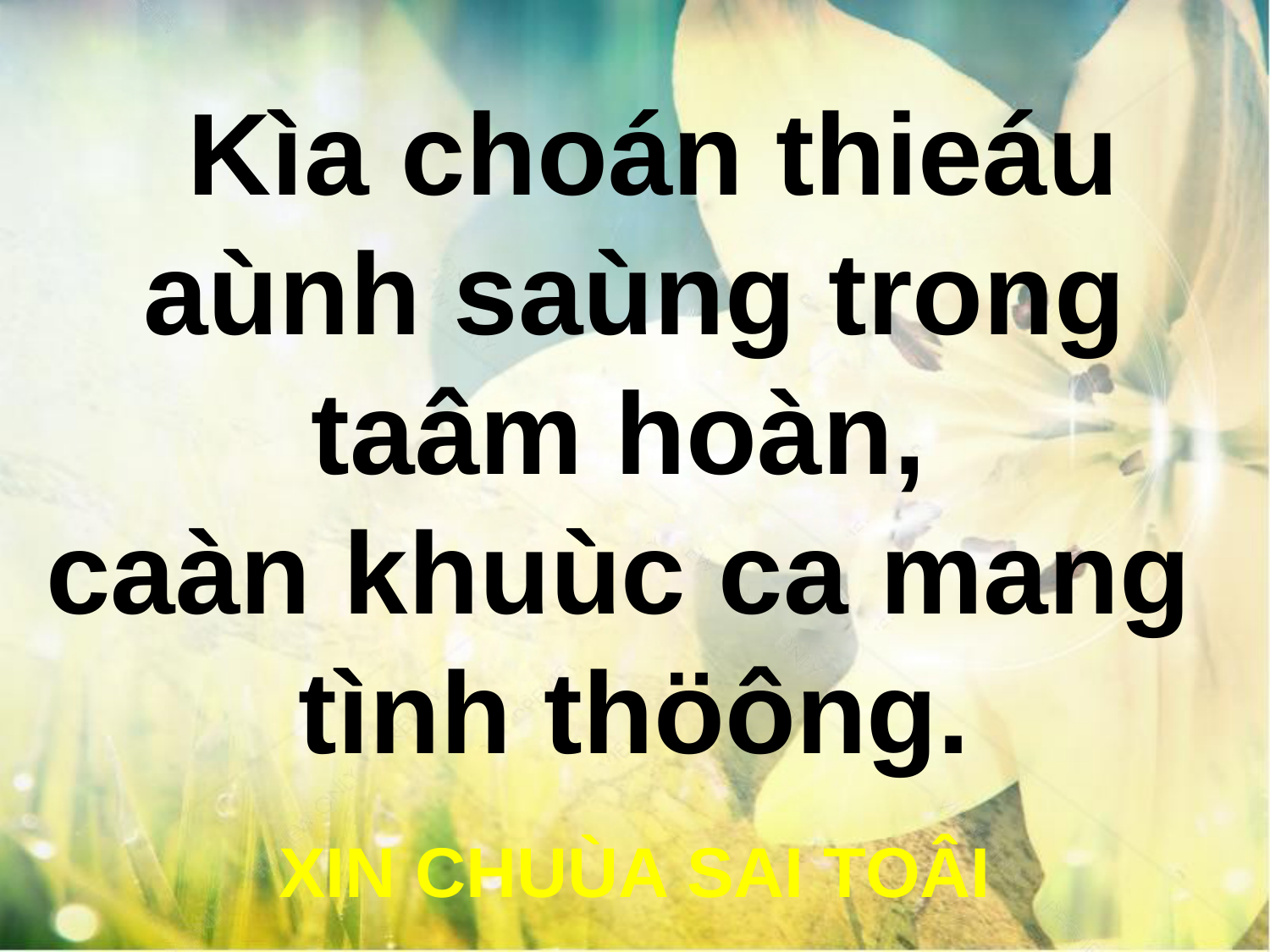

Kìa choán thieáu aùnh saùng trong taâm hoàn,
caàn khuùc ca mang
tình thöông.
XIN CHUÙA SAI TOÂI